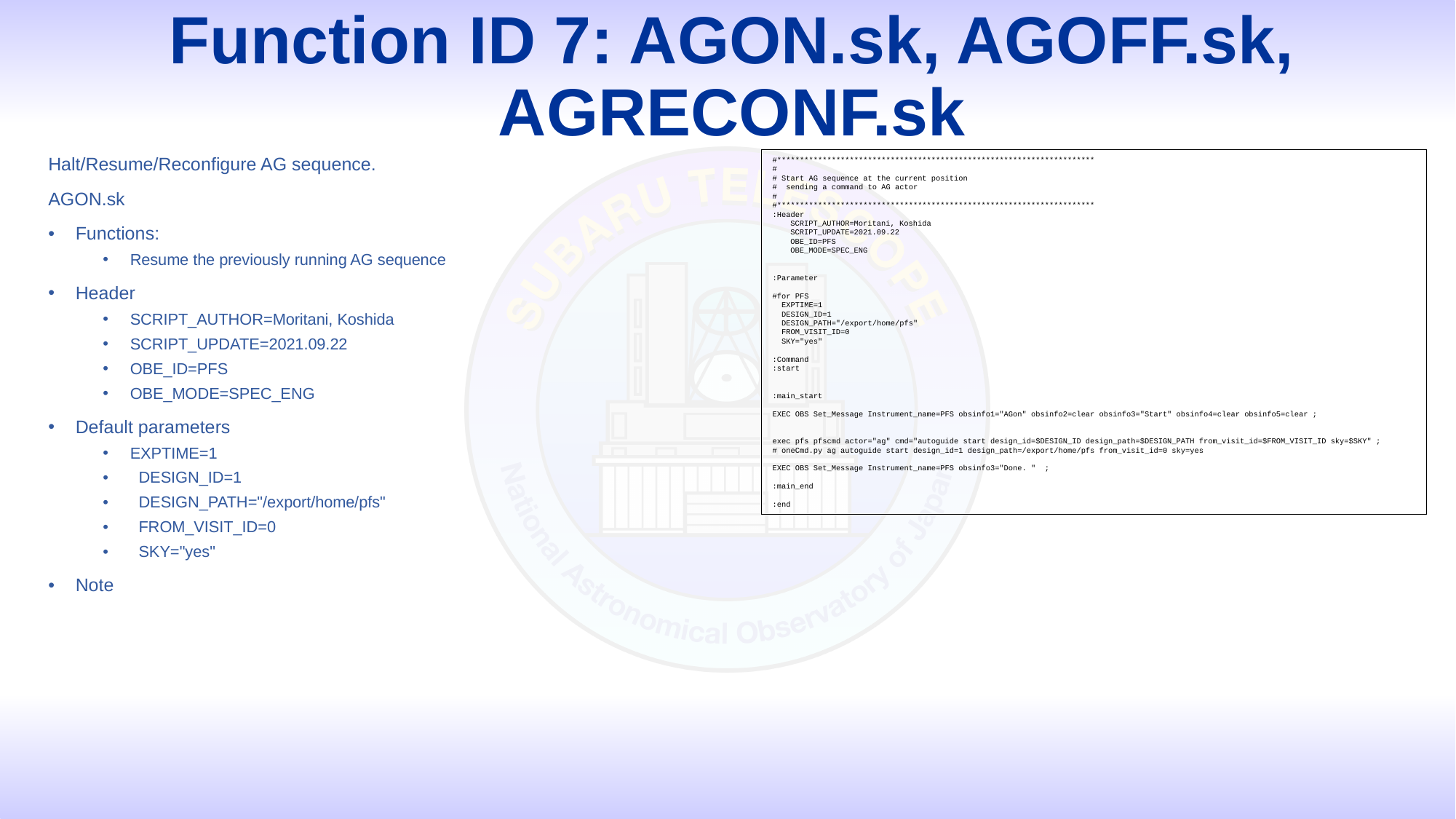

# Function ID 7: AGON.sk, AGOFF.sk, AGRECONF.sk
Halt/Resume/Reconfigure AG sequence.
AGON.sk
Functions:
Resume the previously running AG sequence
Header
SCRIPT_AUTHOR=Moritani, Koshida
SCRIPT_UPDATE=2021.09.22
OBE_ID=PFS
OBE_MODE=SPEC_ENG
Default parameters
EXPTIME=1
  DESIGN_ID=1
  DESIGN_PATH="/export/home/pfs"
  FROM_VISIT_ID=0
  SKY="yes"
Note
#**********************************************************************
#
# Start AG sequence at the current position
#  sending a command to AG actor
#
#**********************************************************************
:Header
    SCRIPT_AUTHOR=Moritani, Koshida
    SCRIPT_UPDATE=2021.09.22
    OBE_ID=PFS
    OBE_MODE=SPEC_ENG

:Parameter

#for PFS
  EXPTIME=1
  DESIGN_ID=1
  DESIGN_PATH="/export/home/pfs"
  FROM_VISIT_ID=0
  SKY="yes"

:Command
:start

:main_start

EXEC OBS Set_Message Instrument_name=PFS obsinfo1="AGon" obsinfo2=clear obsinfo3="Start" obsinfo4=clear obsinfo5=clear ;

exec pfs pfscmd actor="ag" cmd="autoguide start design_id=$DESIGN_ID design_path=$DESIGN_PATH from_visit_id=$FROM_VISIT_ID sky=$SKY" ;
# oneCmd.py ag autoguide start design_id=1 design_path=/export/home/pfs from_visit_id=0 sky=yes

EXEC OBS Set_Message Instrument_name=PFS obsinfo3="Done. "  ;

:main_end

:end